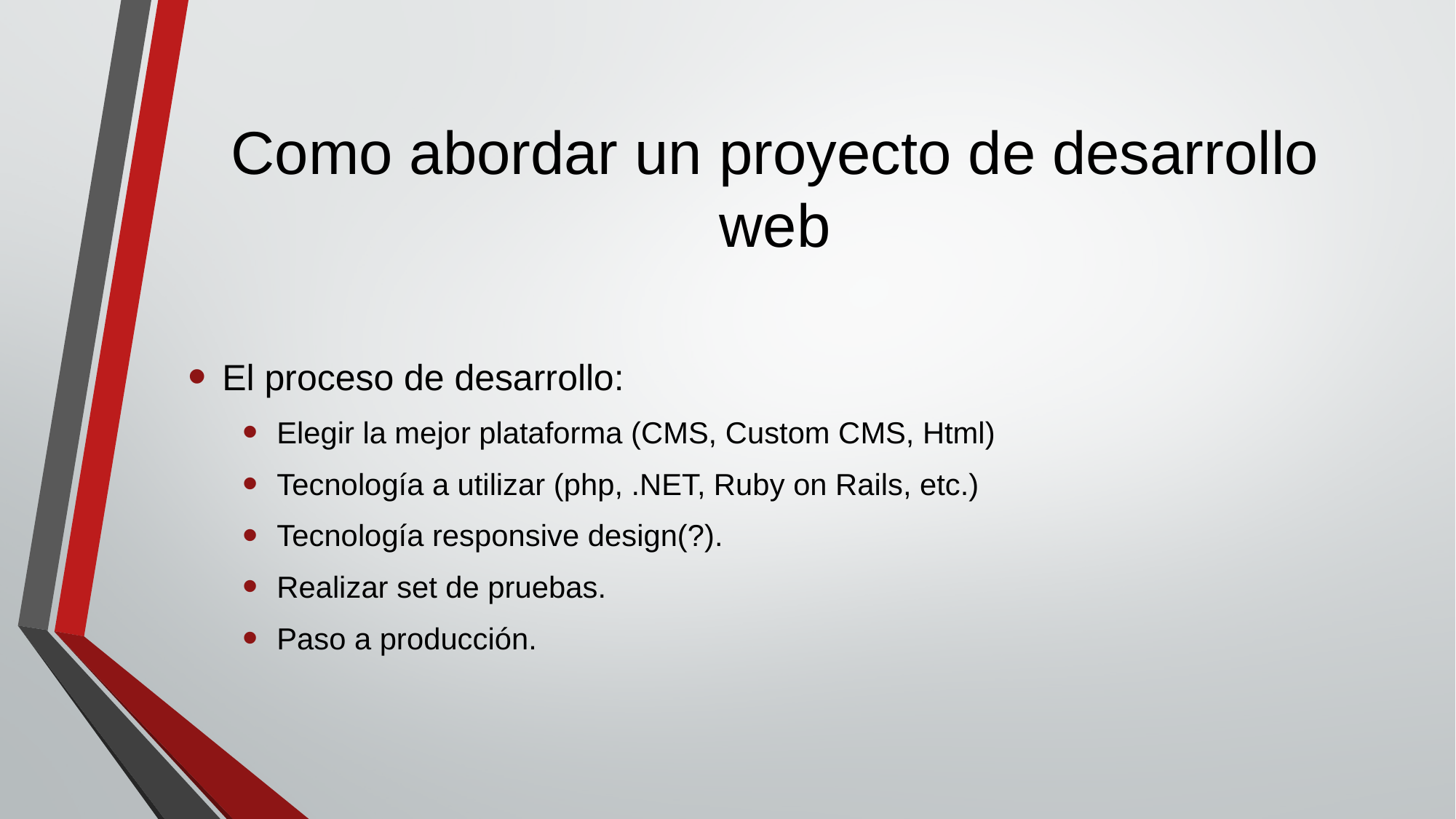

# Como abordar un proyecto de desarrollo web
El proceso de desarrollo:
Elegir la mejor plataforma (CMS, Custom CMS, Html)
Tecnología a utilizar (php, .NET, Ruby on Rails, etc.)
Tecnología responsive design(?).
Realizar set de pruebas.
Paso a producción.